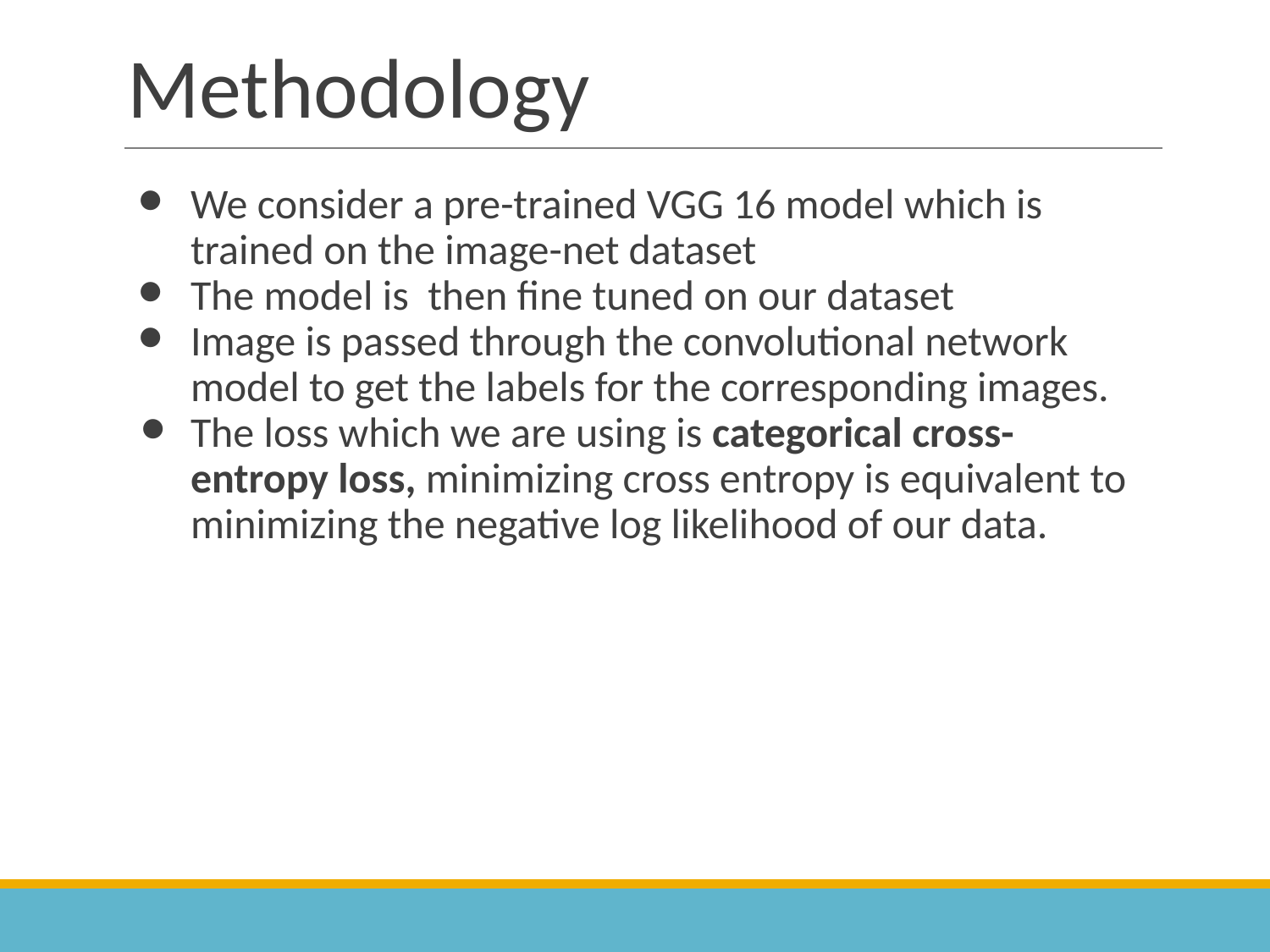

# Methodology
We consider a pre-trained VGG 16 model which is trained on the image-net dataset
The model is  then fine tuned on our dataset
Image is passed through the convolutional network model to get the labels for the corresponding images.
The loss which we are using is categorical cross-entropy loss, minimizing cross entropy is equivalent to minimizing the negative log likelihood of our data.